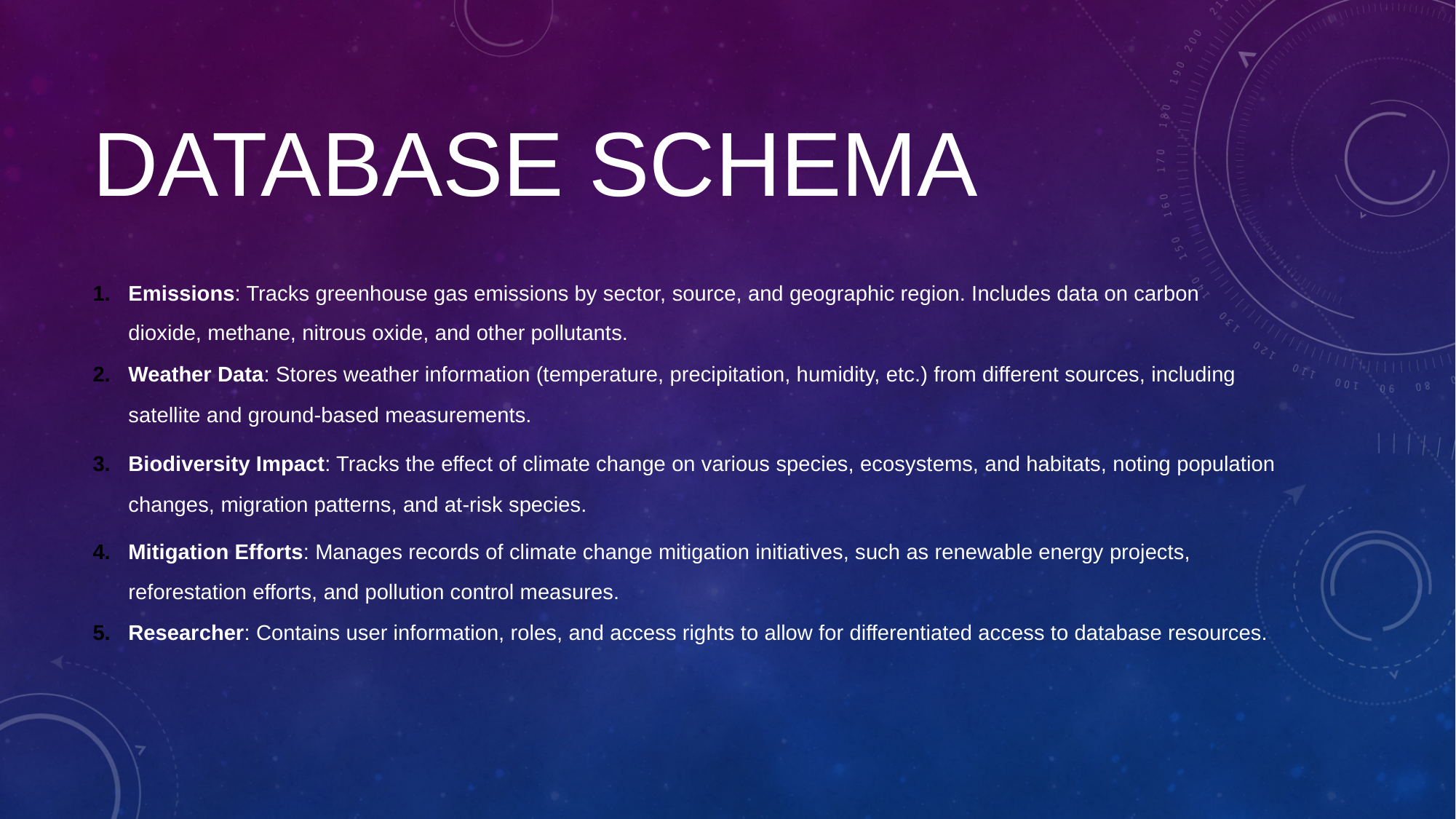

# Database Schema
Emissions: Tracks greenhouse gas emissions by sector, source, and geographic region. Includes data on carbon dioxide, methane, nitrous oxide, and other pollutants.
Weather Data: Stores weather information (temperature, precipitation, humidity, etc.) from different sources, including satellite and ground-based measurements.
Biodiversity Impact: Tracks the effect of climate change on various species, ecosystems, and habitats, noting population changes, migration patterns, and at-risk species.
Mitigation Efforts: Manages records of climate change mitigation initiatives, such as renewable energy projects, reforestation efforts, and pollution control measures.
Researcher: Contains user information, roles, and access rights to allow for differentiated access to database resources.